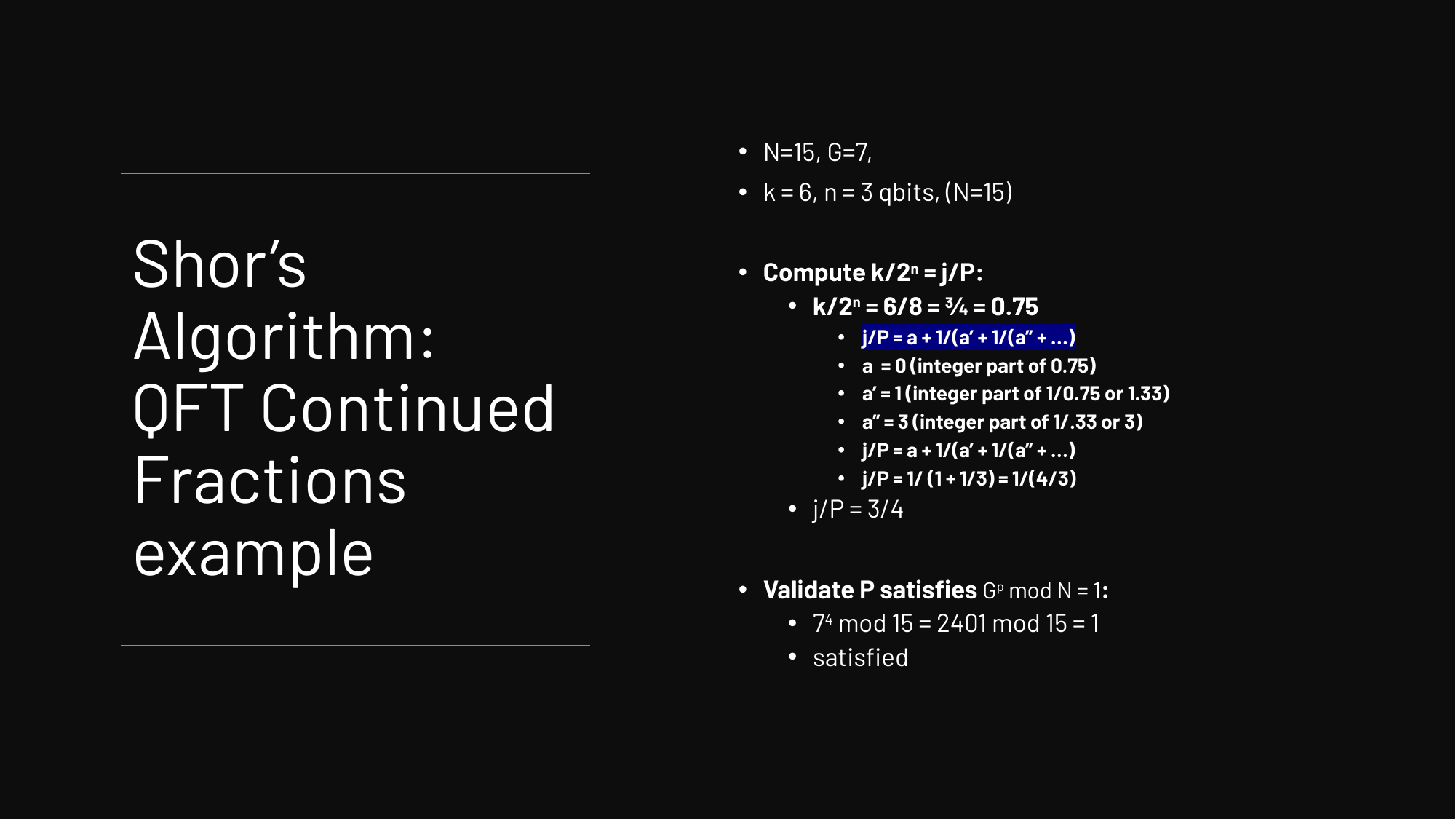

N=15, G=7,
k = 6, n = 3 qbits, (N=15)

Compute k/2n = j/P:
k/2n = 6/8 = ¾ = 0.75
j/P = a + 1/(a’ + 1/(a” + …)
a  = 0 (integer part of 0.75)
a’ = 1 (integer part of 1/0.75 or 1.33)
a” = 3 (integer part of 1/.33 or 3)
j/P = a + 1/(a’ + 1/(a” + …)
j/P = 1/ (1 + 1/3) = 1/(4/3)
j/P = 3/4

Validate P satisfies Gp mod N = 1:
74 mod 15 = 2401 mod 15 = 1
satisfied
# Shor’s Algorithm: QFT Continued Fractions example